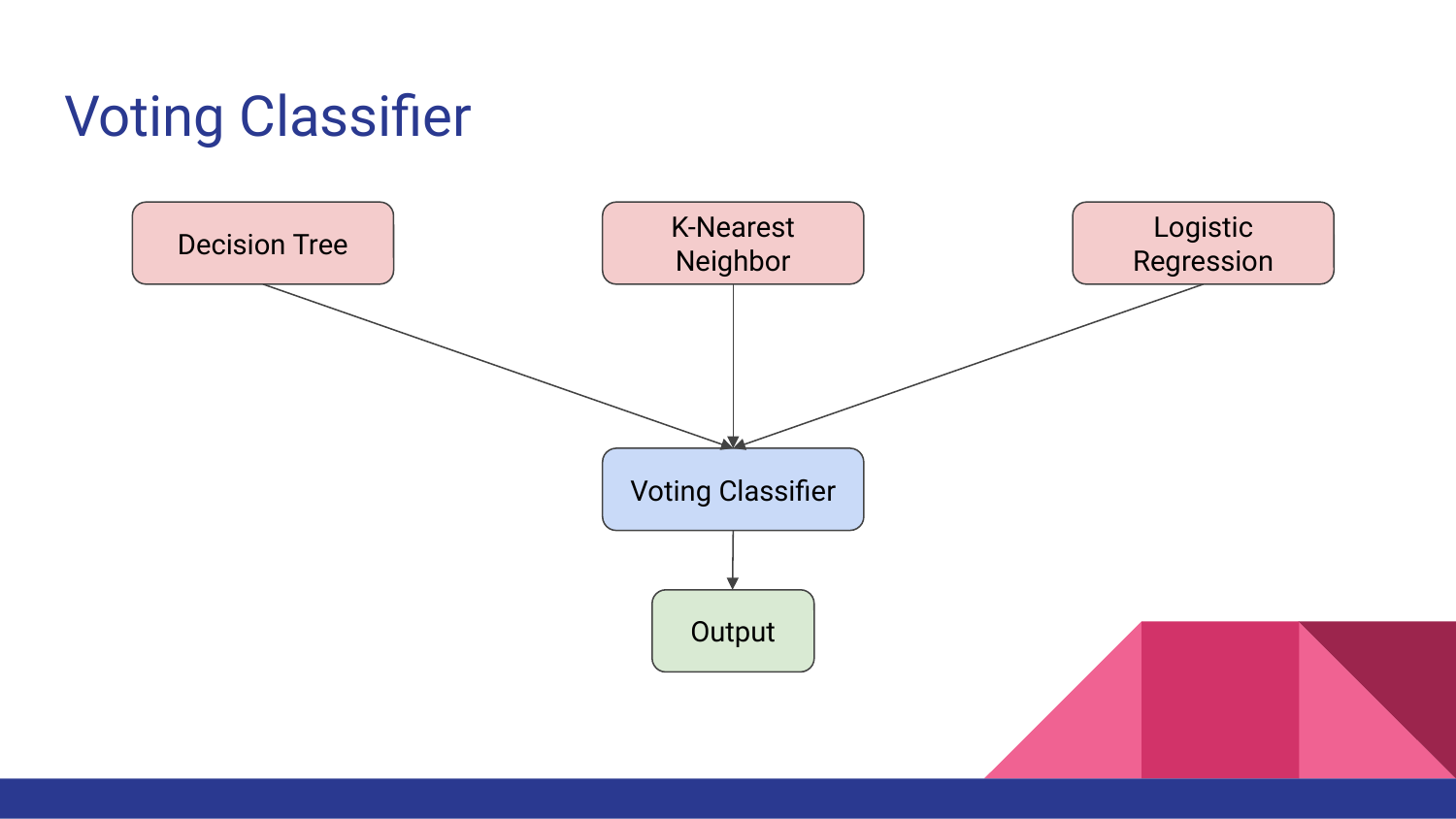

# Voting Classifier
Decision Tree
K-Nearest Neighbor
Logistic Regression
Voting Classifier
Output